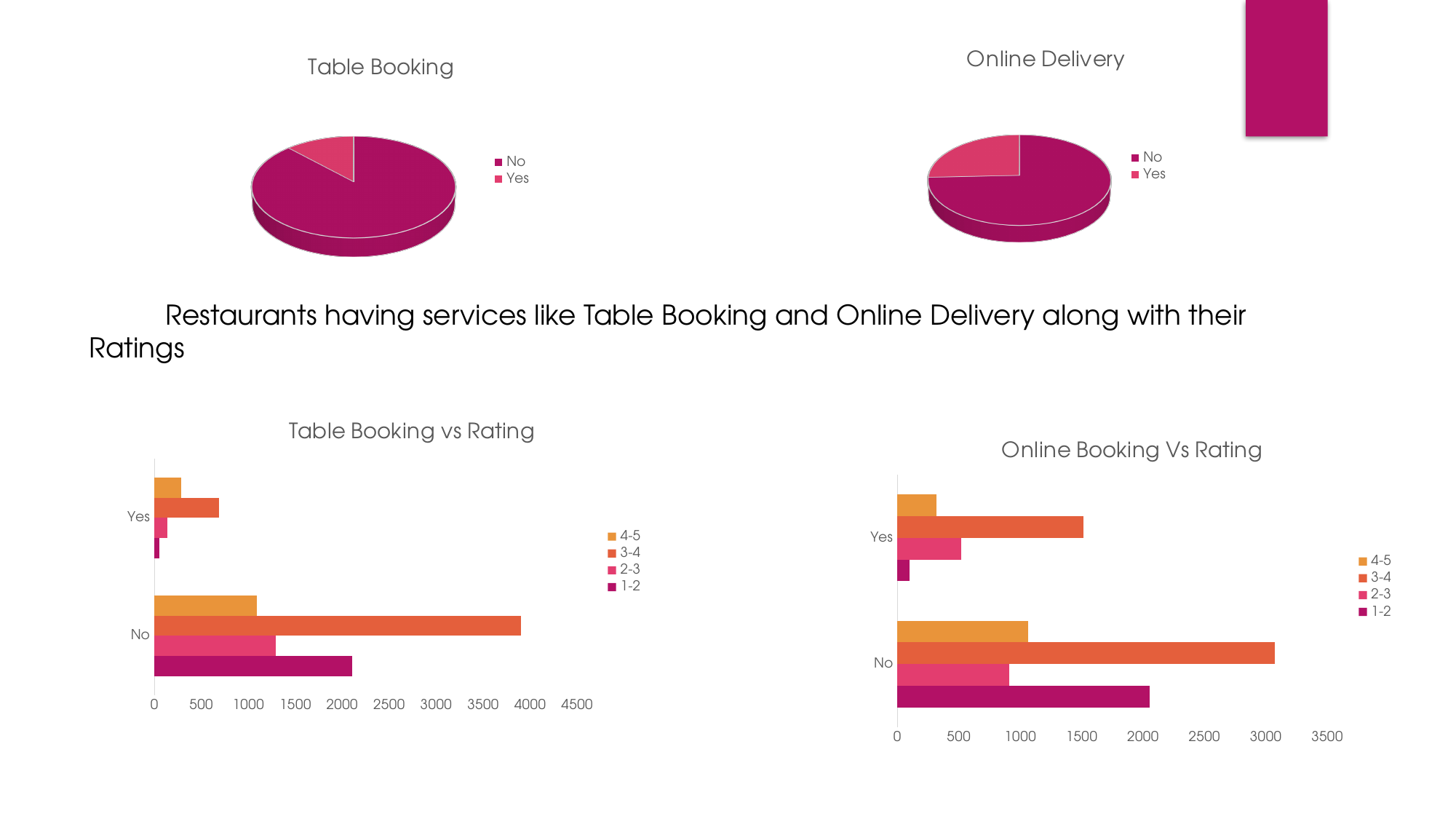

[unsupported chart]

[unsupported chart]

          Restaurants having services like Table Booking and Online Delivery along with their Ratings

### Chart: Table Booking vs Rating

| Category | 1-2 | 2-3 | 3-4 | 4-5 |
|---|---|---|---|---|
| No | 2103.0 | 1293.0 | 3904.0 | 1093.0 |
| Yes | 48.0 | 137.0 | 686.0 | 287.0 |

### Chart: Online Booking Vs Rating

| Category | 1-2 | 2-3 | 3-4 | 4-5 |
|---|---|---|---|---|
| No | 2053.0 | 909.0 | 3074.0 | 1064.0 |
| Yes | 98.0 | 521.0 | 1516.0 | 316.0 |